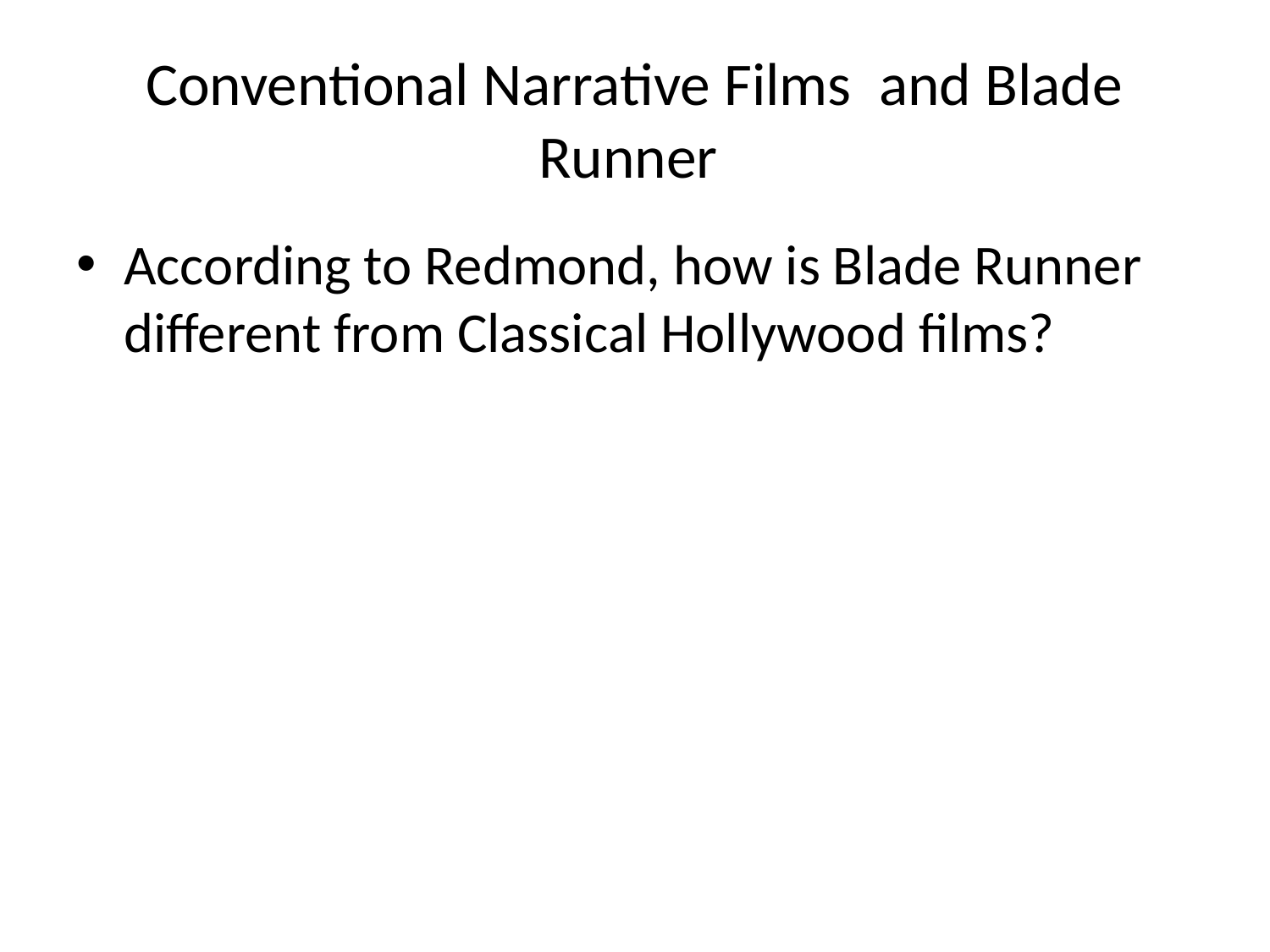

# Conventional Narrative Films  and Blade Runner
According to Redmond, how is Blade Runner different from Classical Hollywood films?